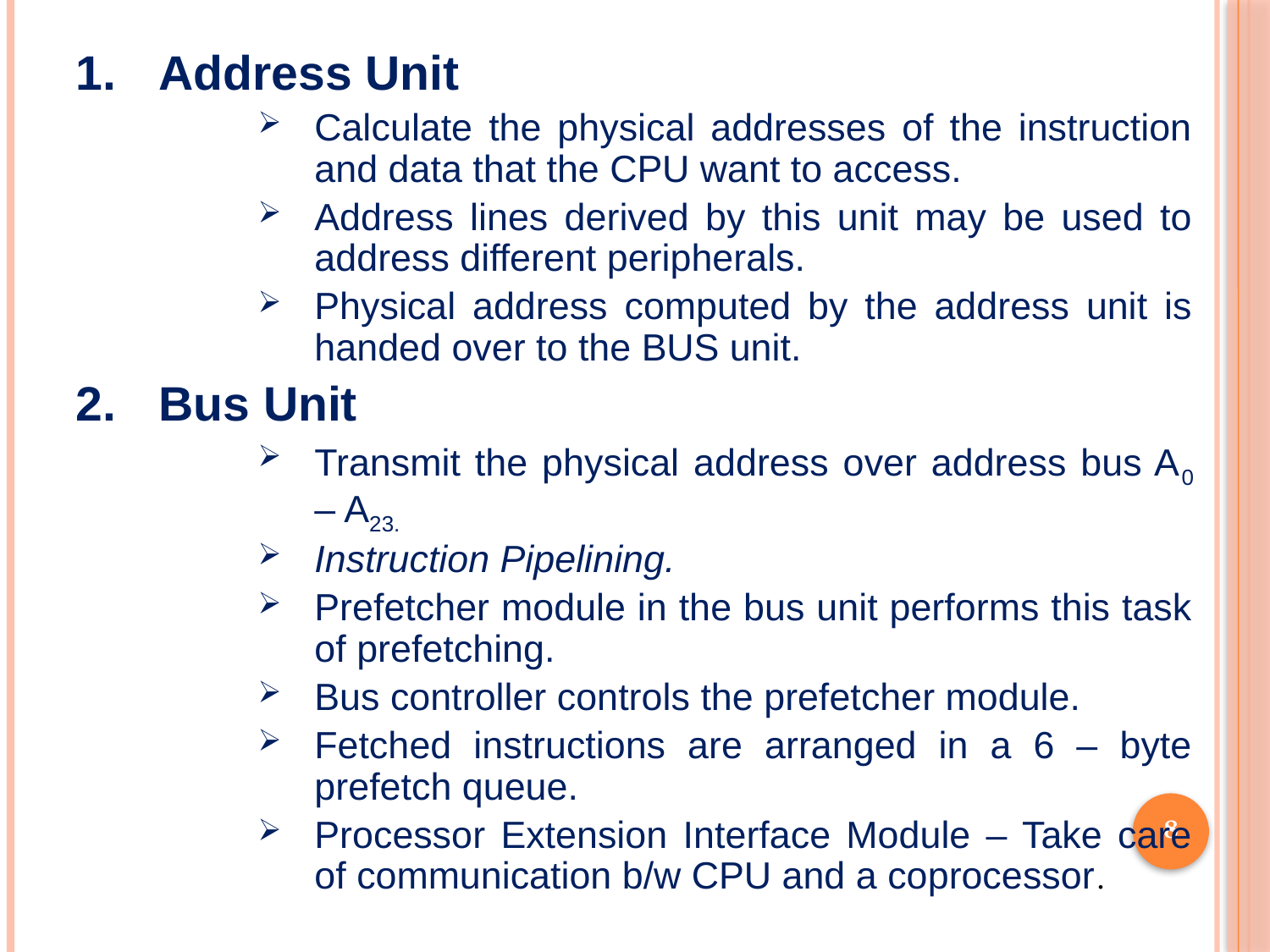

Address Unit
Calculate the physical addresses of the instruction and data that the CPU want to access.
Address lines derived by this unit may be used to address different peripherals.
Physical address computed by the address unit is handed over to the BUS unit.
Bus Unit
Transmit the physical address over address bus A0 – A23.
Instruction Pipelining.
Prefetcher module in the bus unit performs this task of prefetching.
Bus controller controls the prefetcher module.
Fetched instructions are arranged in a 6 – byte prefetch queue.
Processor Extension Interface Module – Take care of communication b/w CPU and a coprocessor.
8